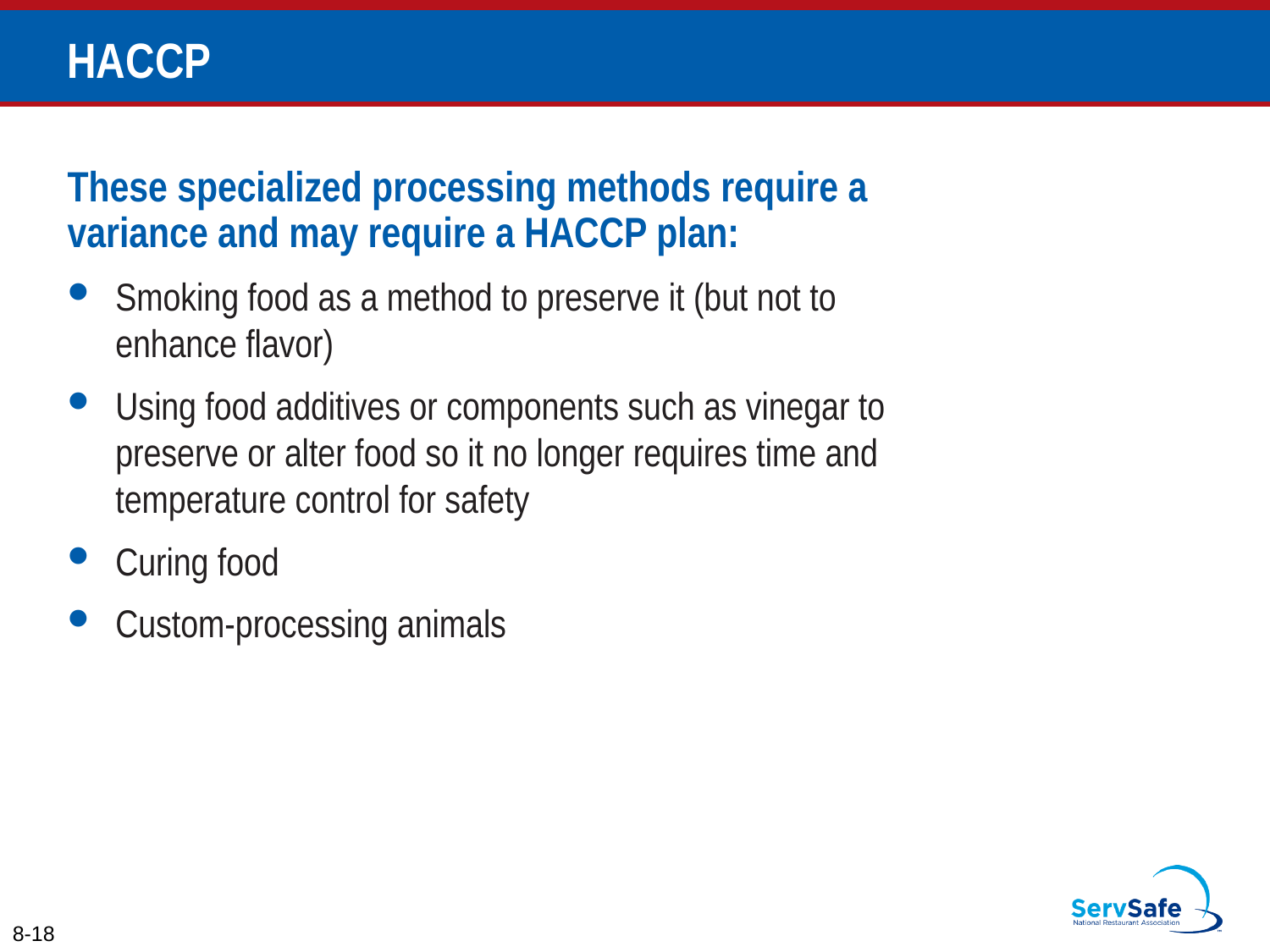

# HACCP
These specialized processing methods require a variance and may require a HACCP plan:
Smoking food as a method to preserve it (but not to enhance flavor)
Using food additives or components such as vinegar to preserve or alter food so it no longer requires time and temperature control for safety
Curing food
Custom-processing animals
8-18